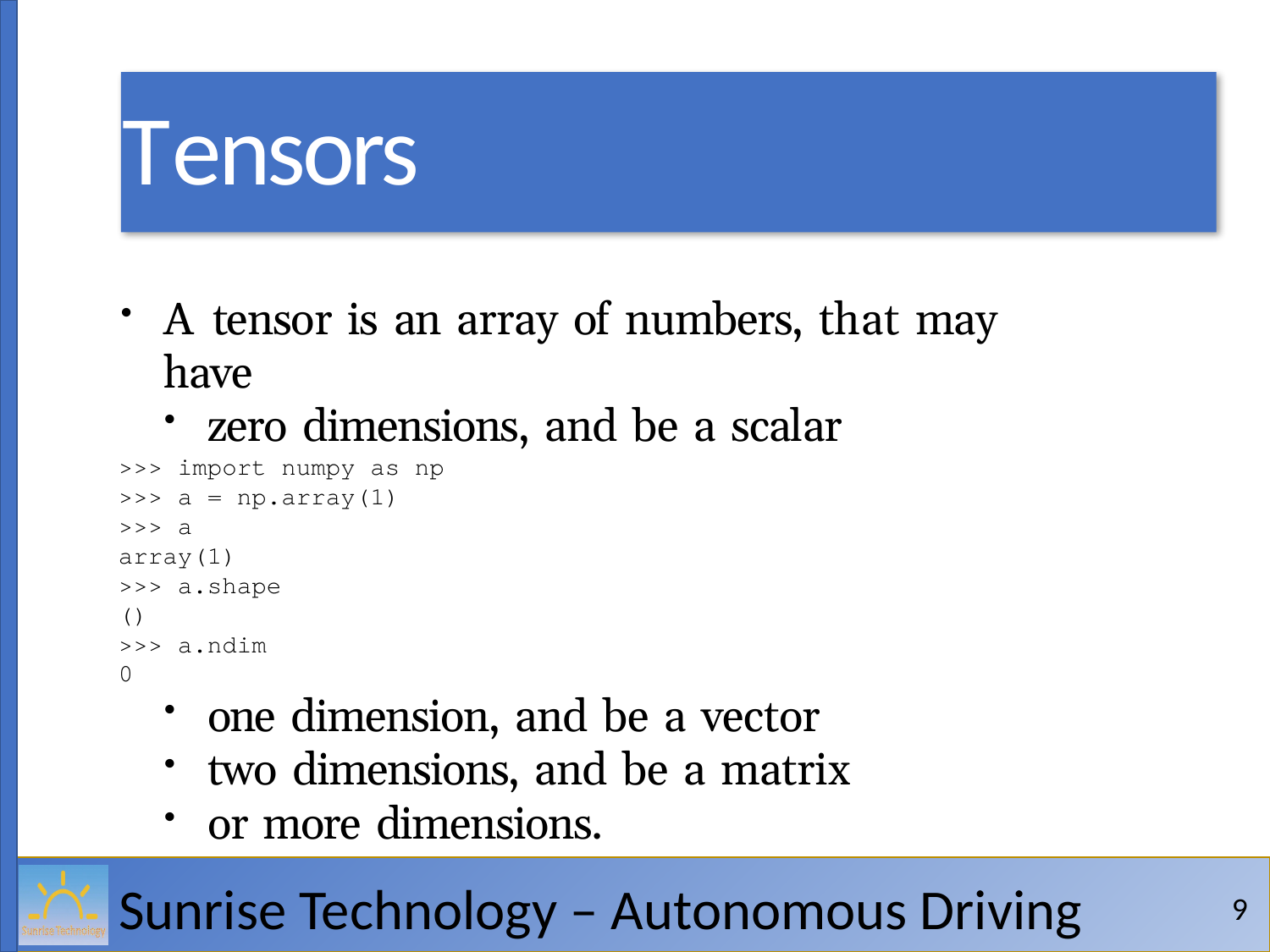

# Tensors
A tensor is an array of numbers, that may have
zero dimensions, and be a scalar
>>> import numpy as np
>>> a = np.array(1)
>>> a
array(1)
>>> a.shape
()
>>> a.ndim
0
one dimension, and be a vector
two dimensions, and be a matrix
or more dimensions.
(Goodfellow 2016)